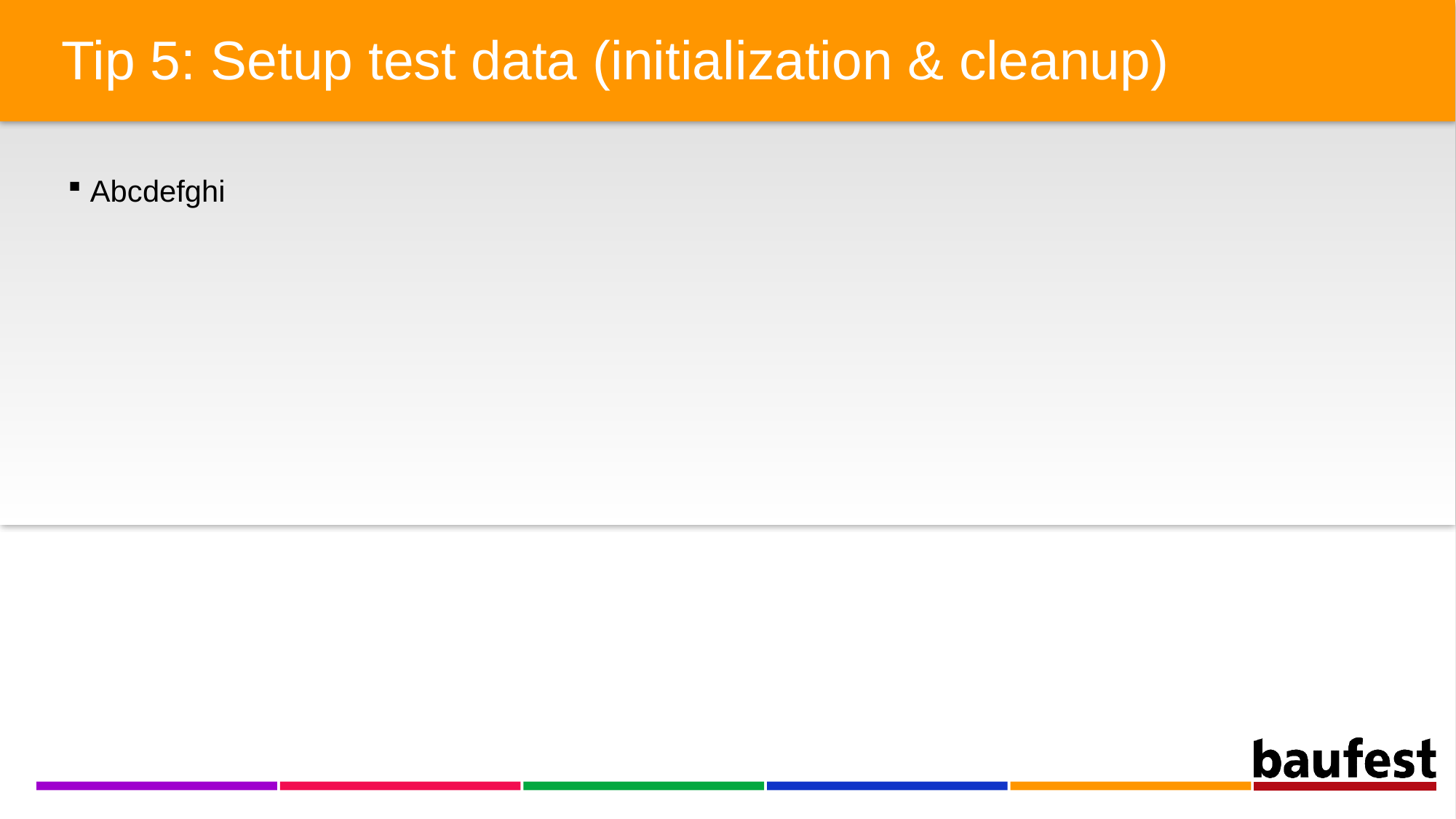

Tip 5: Setup test data (initialization & cleanup)
 Abcdefghi